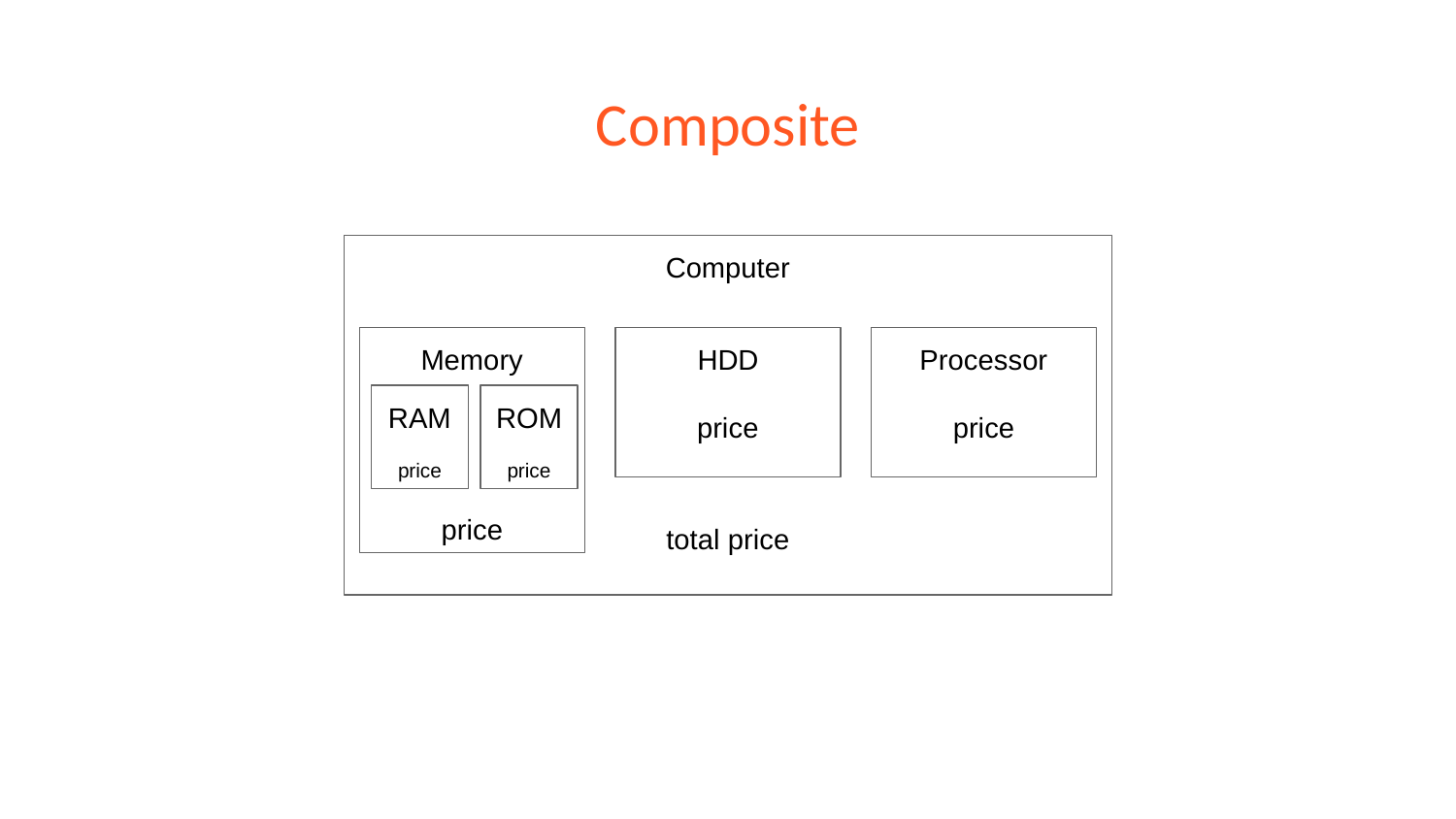

# Composite
Computer

total price
Memory

price

HDD

price
Processor

price
RAM

price
ROM

price